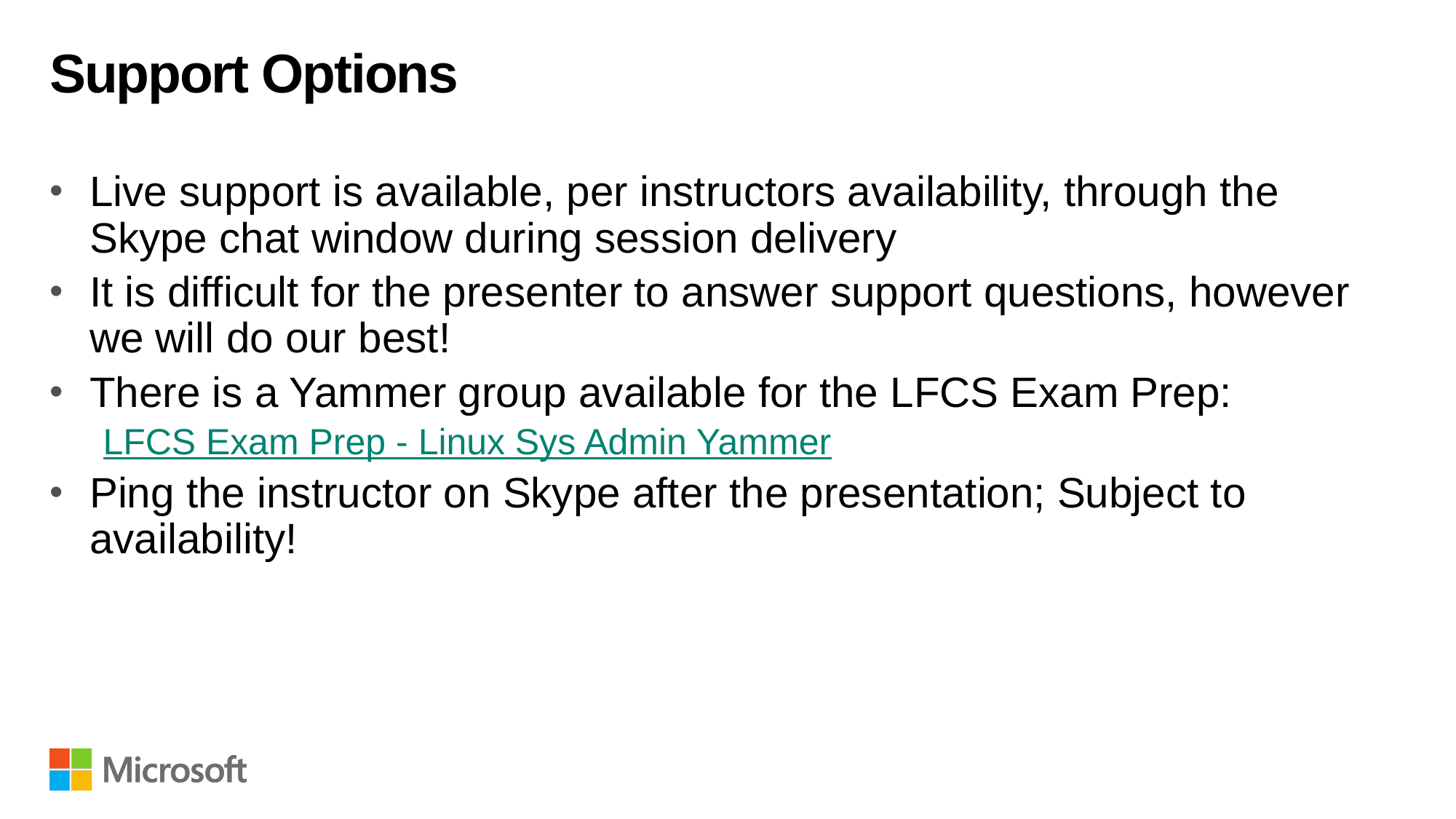

# Support Options
Live support is available, per instructors availability, through the Skype chat window during session delivery
It is difficult for the presenter to answer support questions, however we will do our best!
There is a Yammer group available for the LFCS Exam Prep:
LFCS Exam Prep - Linux Sys Admin Yammer
Ping the instructor on Skype after the presentation; Subject to availability!